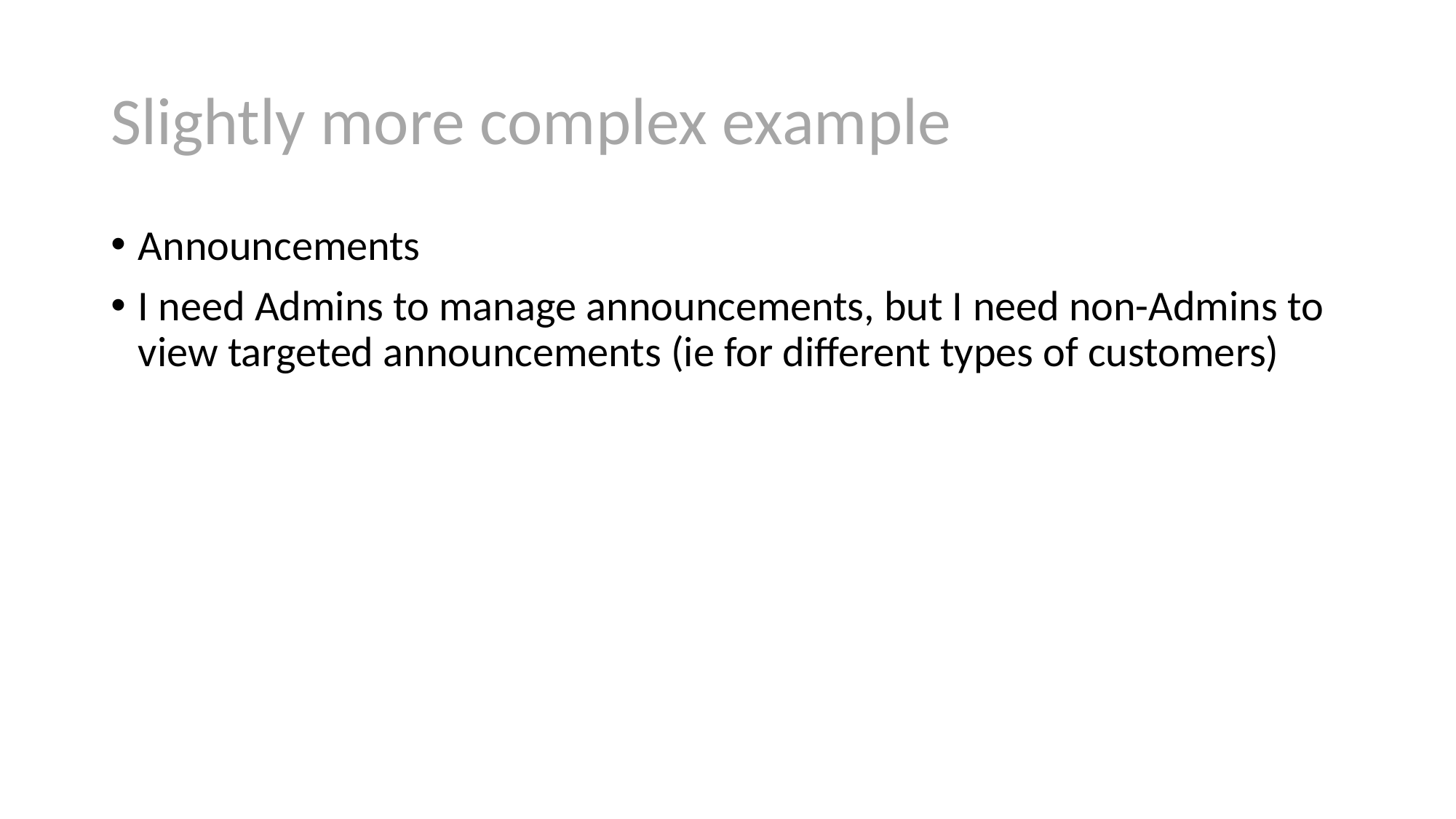

# Slightly more complex example
Announcements
I need Admins to manage announcements, but I need non-Admins to view targeted announcements (ie for different types of customers)